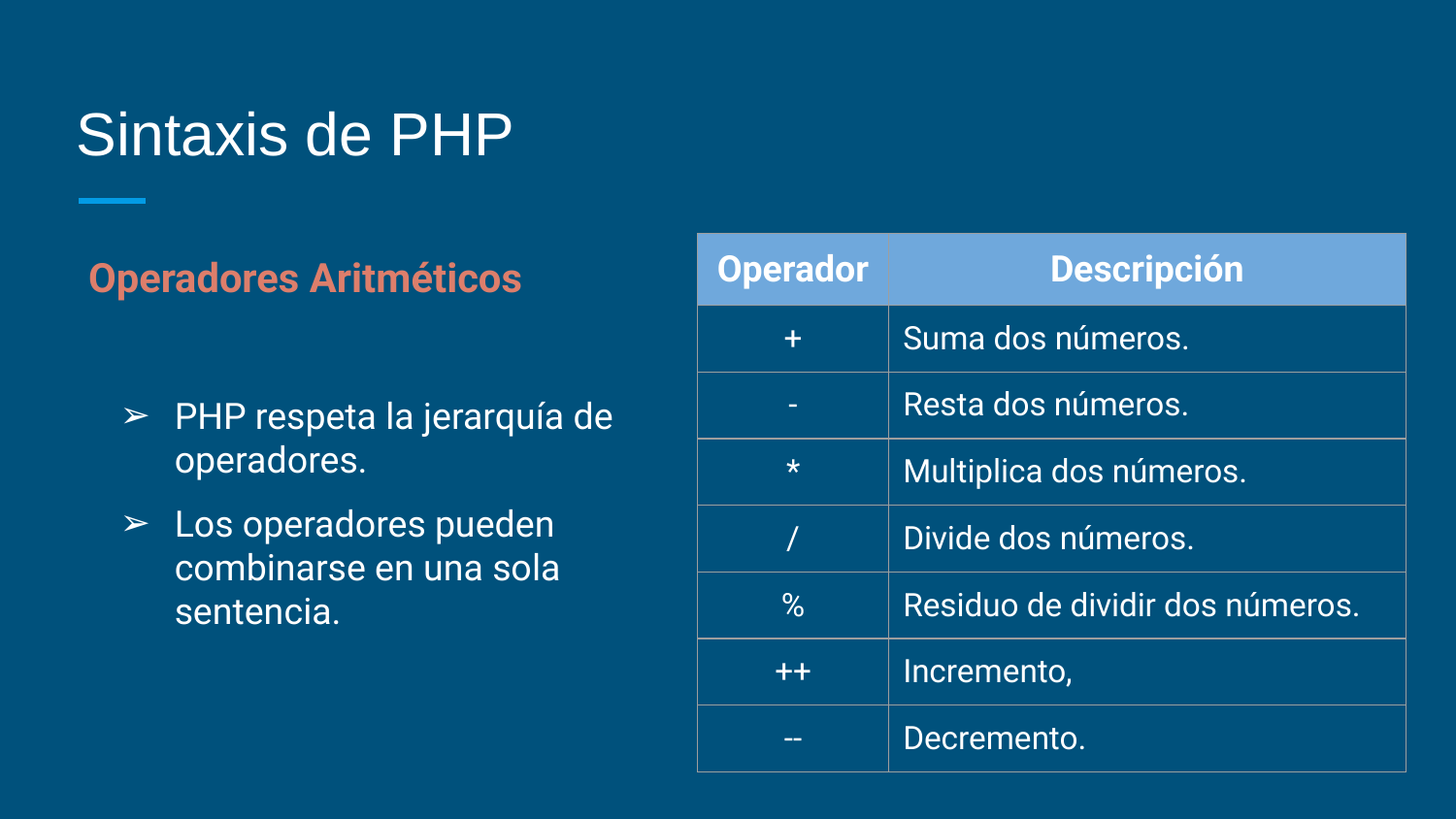

# Sintaxis de PHP
| Operador | Descripción |
| --- | --- |
| + | Suma dos números. |
| - | Resta dos números. |
| \* | Multiplica dos números. |
| / | Divide dos números. |
| % | Residuo de dividir dos números. |
| ++ | Incremento, |
| -- | Decremento. |
Operadores Aritméticos
PHP respeta la jerarquía de operadores.
Los operadores pueden combinarse en una sola sentencia.